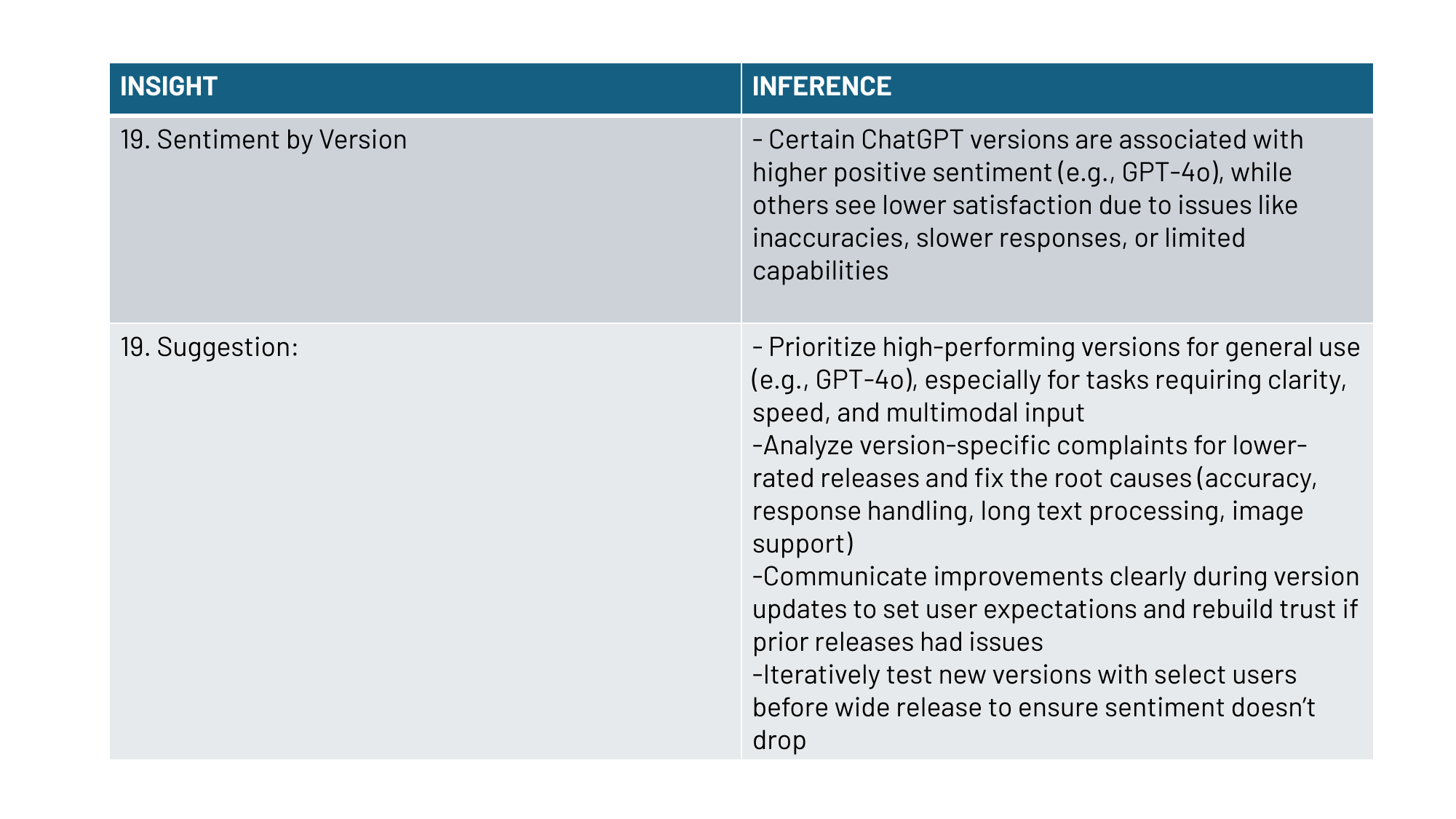

| INSIGHT | INFERENCE |
| --- | --- |
| 19. Sentiment by Version | - Certain ChatGPT versions are associated with higher positive sentiment (e.g., GPT‑4o), while others see lower satisfaction due to issues like inaccuracies, slower responses, or limited capabilities |
| 19. Suggestion: | - Prioritize high-performing versions for general use (e.g., GPT‑4o), especially for tasks requiring clarity, speed, and multimodal input -Analyze version-specific complaints for lower-rated releases and fix the root causes (accuracy, response handling, long text processing, image support) -Communicate improvements clearly during version updates to set user expectations and rebuild trust if prior releases had issues -Iteratively test new versions with select users before wide release to ensure sentiment doesn’t drop |